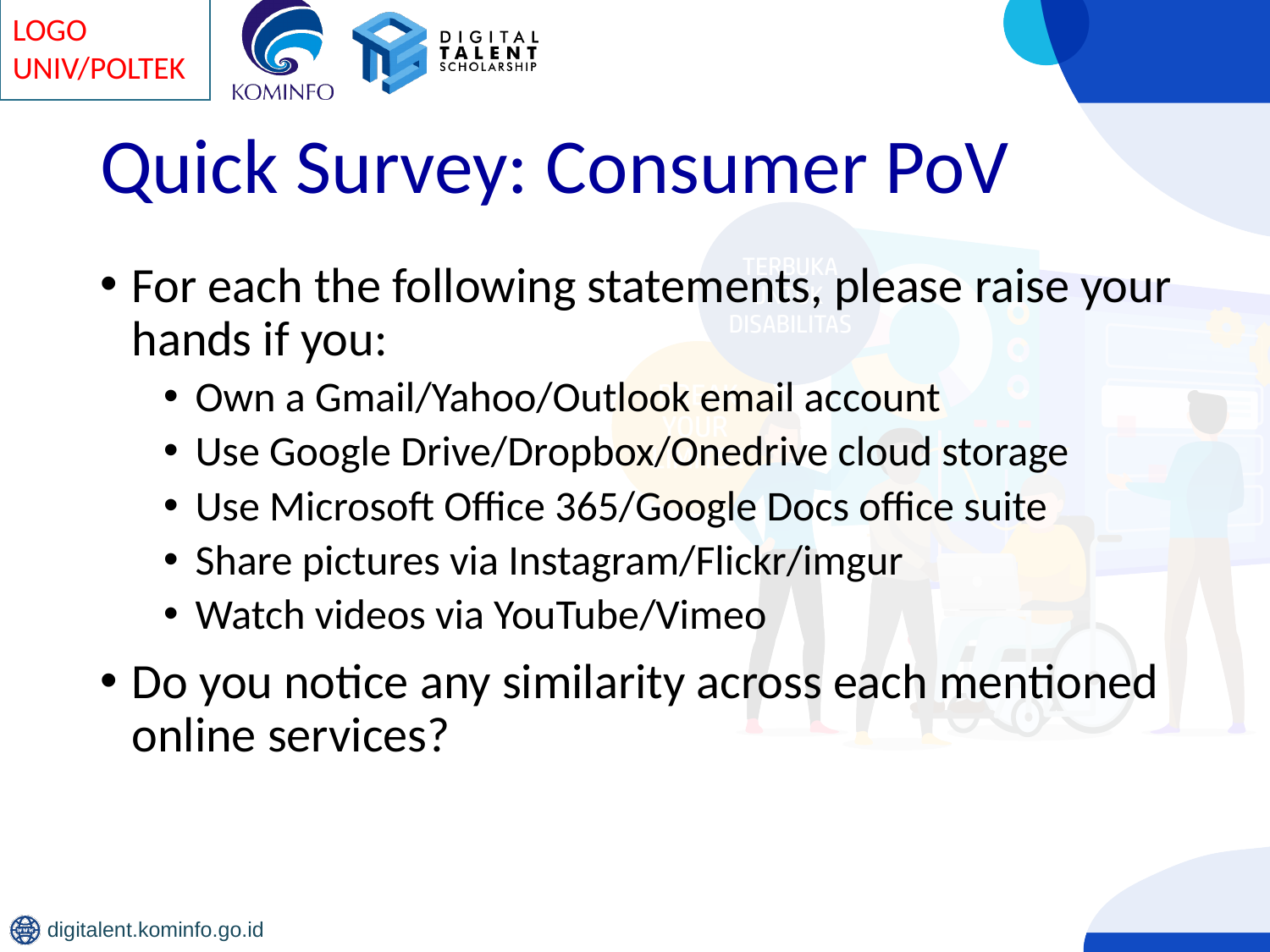

# Quick Survey: Consumer PoV
For each the following statements, please raise your hands if you:
Own a Gmail/Yahoo/Outlook email account
Use Google Drive/Dropbox/Onedrive cloud storage
Use Microsoft Office 365/Google Docs office suite
Share pictures via Instagram/Flickr/imgur
Watch videos via YouTube/Vimeo
Do you notice any similarity across each mentioned online services?